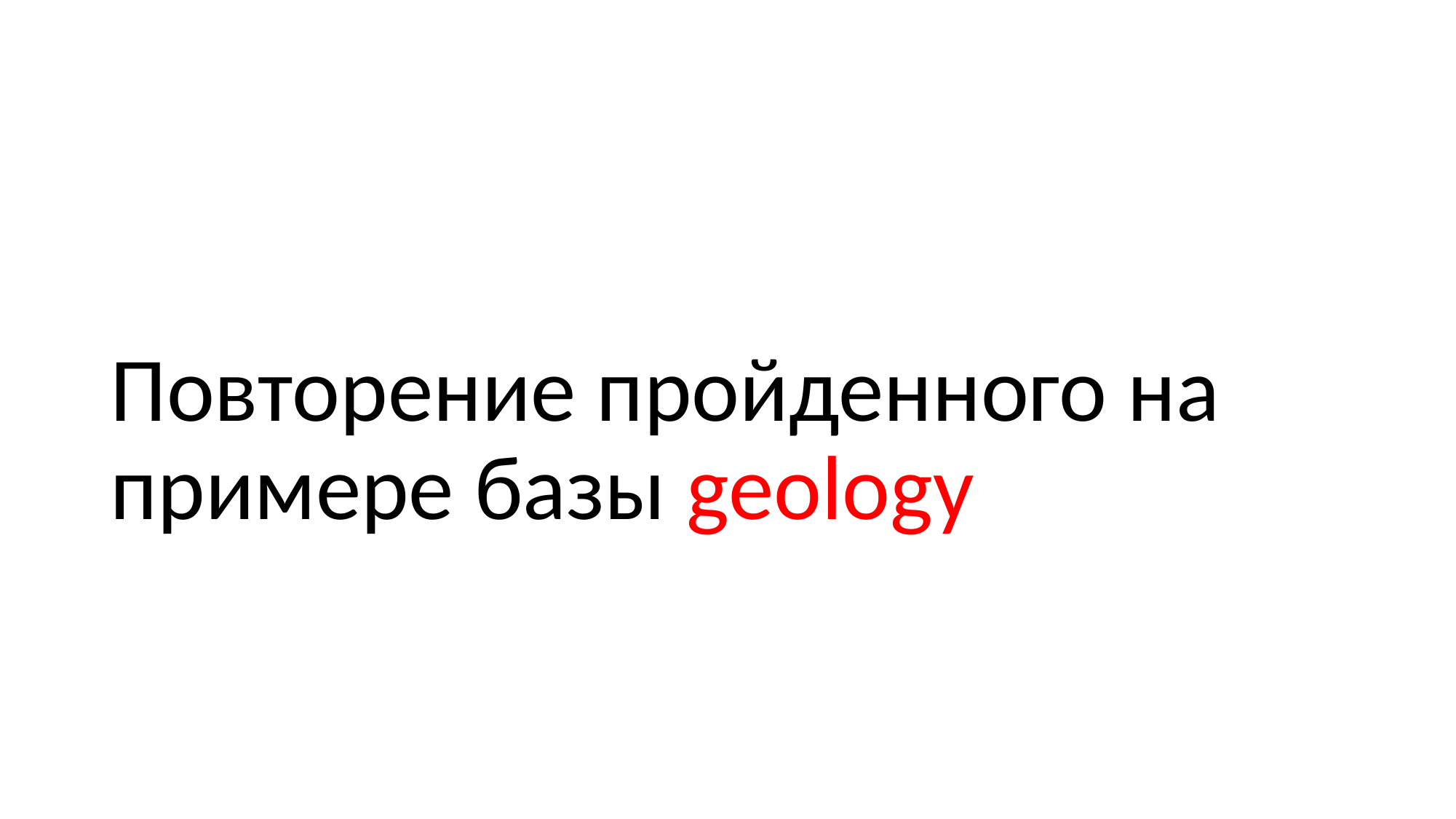

# Повторение пройденного на примере базы geology